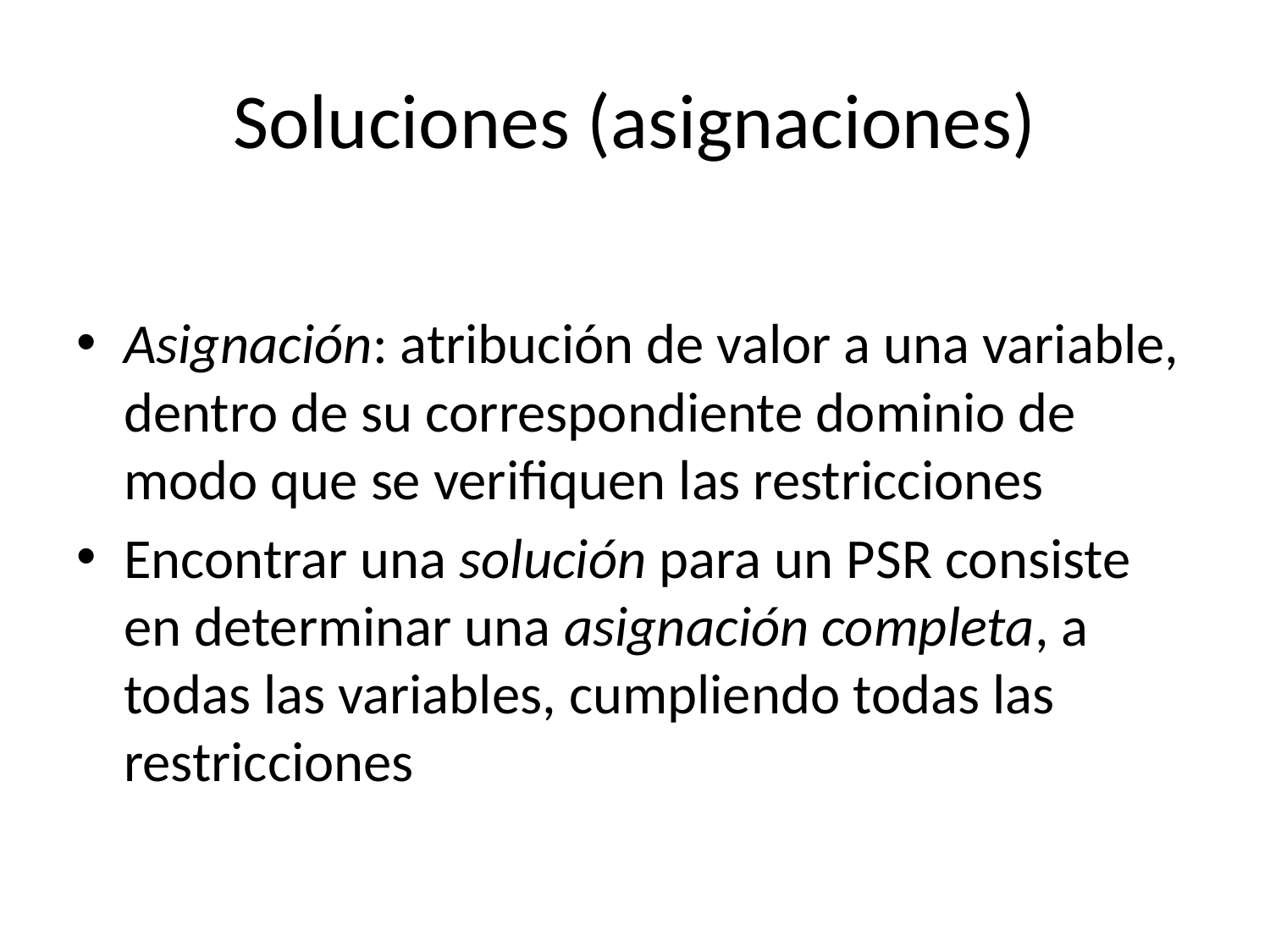

# Soluciones (asignaciones)

Asignación: atribución de valor a una variable,  dentro de su correspondiente dominio de modo que se verifiquen las restricciones
Encontrar una solución para un PSR consiste en determinar una asignación completa, a todas las variables, cumpliendo todas las restricciones